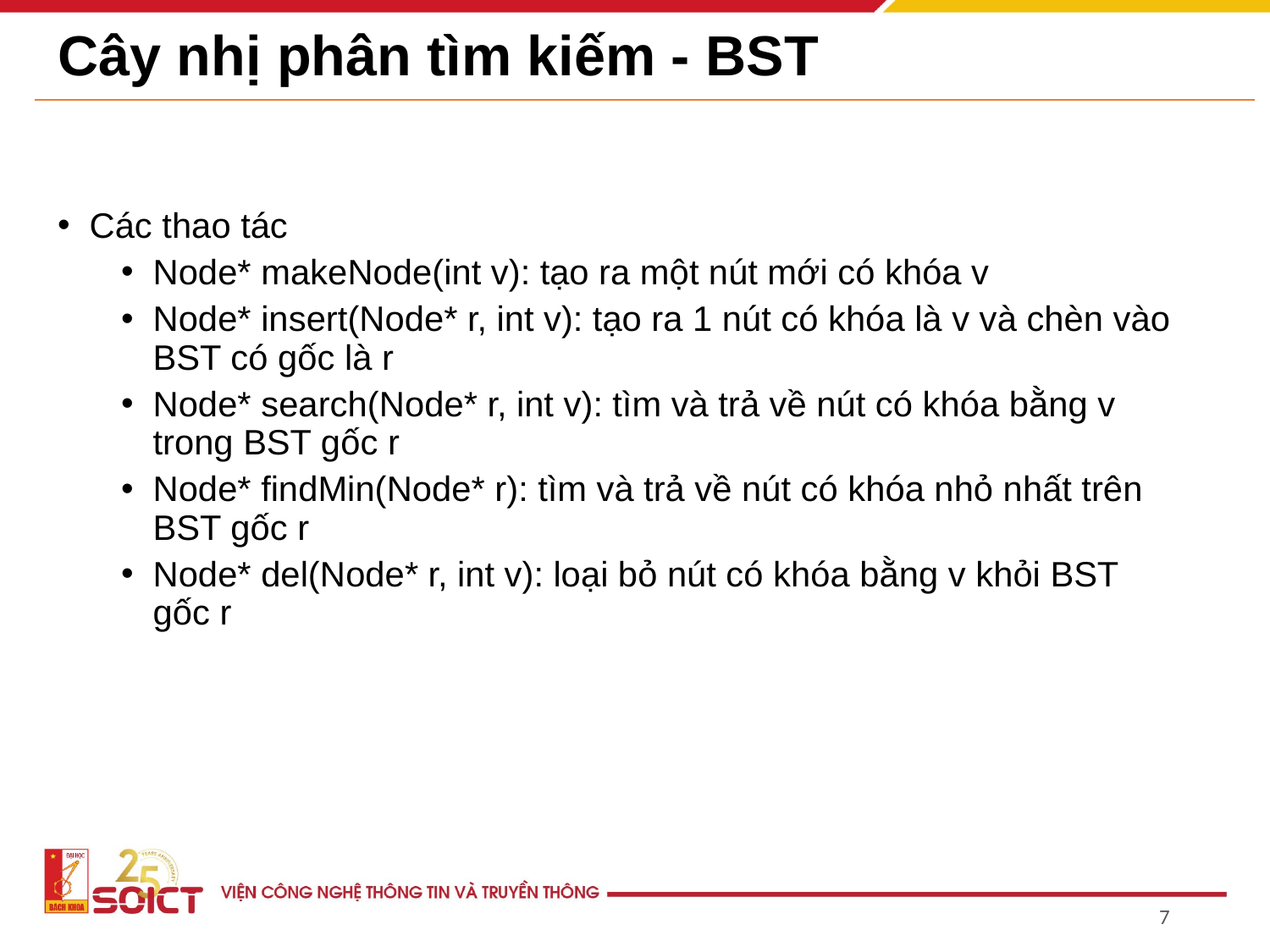

# Cây nhị phân tìm kiếm - BST
Các thao tác
Node* makeNode(int v): tạo ra một nút mới có khóa v
Node* insert(Node* r, int v): tạo ra 1 nút có khóa là v và chèn vào BST có gốc là r
Node* search(Node* r, int v): tìm và trả về nút có khóa bằng v trong BST gốc r
Node* findMin(Node* r): tìm và trả về nút có khóa nhỏ nhất trên BST gốc r
Node* del(Node* r, int v): loại bỏ nút có khóa bằng v khỏi BST gốc r

7